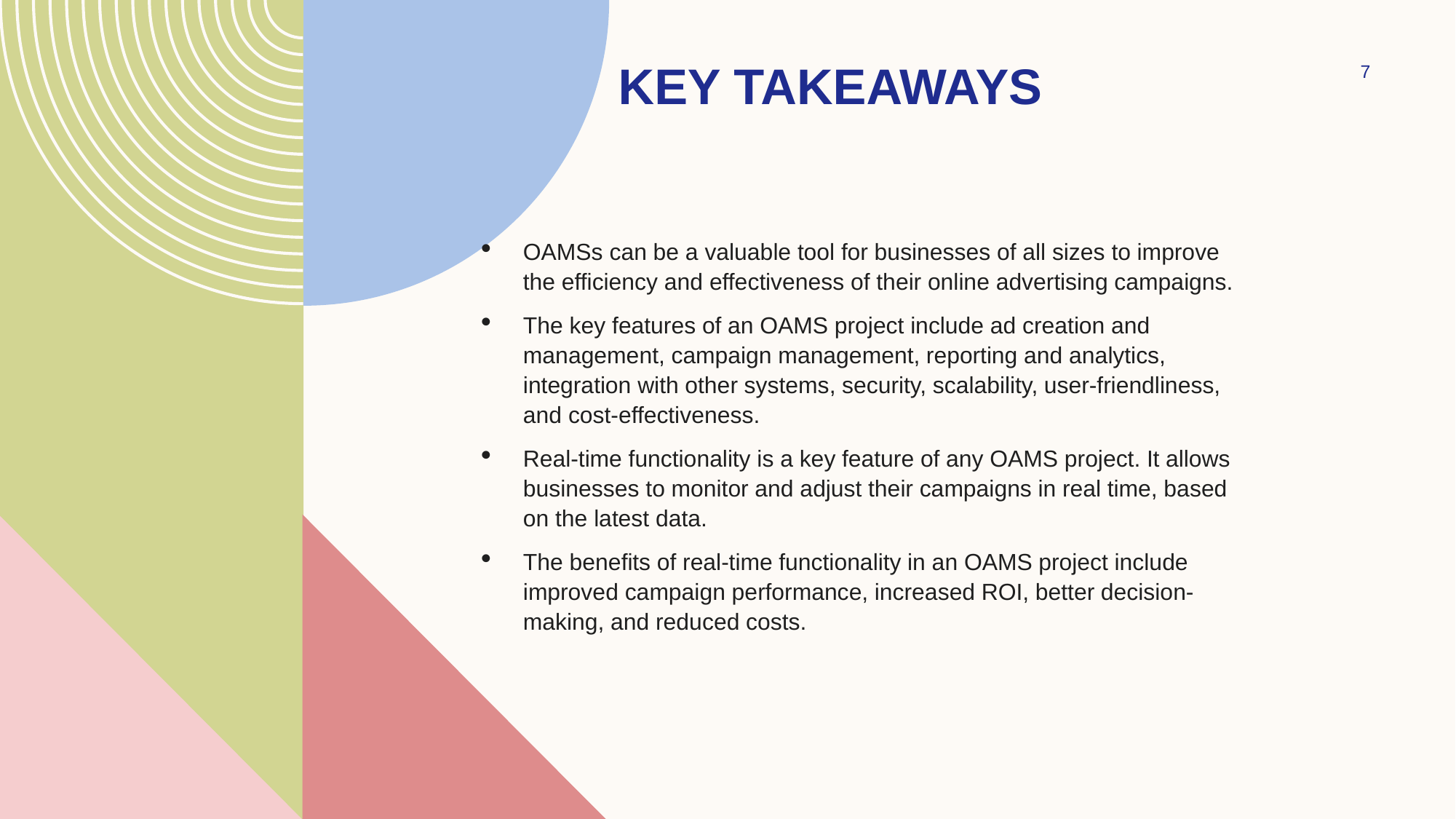

# Key takeaways
7
OAMSs can be a valuable tool for businesses of all sizes to improve the efficiency and effectiveness of their online advertising campaigns.
The key features of an OAMS project include ad creation and management, campaign management, reporting and analytics, integration with other systems, security, scalability, user-friendliness, and cost-effectiveness.
Real-time functionality is a key feature of any OAMS project. It allows businesses to monitor and adjust their campaigns in real time, based on the latest data.
The benefits of real-time functionality in an OAMS project include improved campaign performance, increased ROI, better decision-making, and reduced costs.